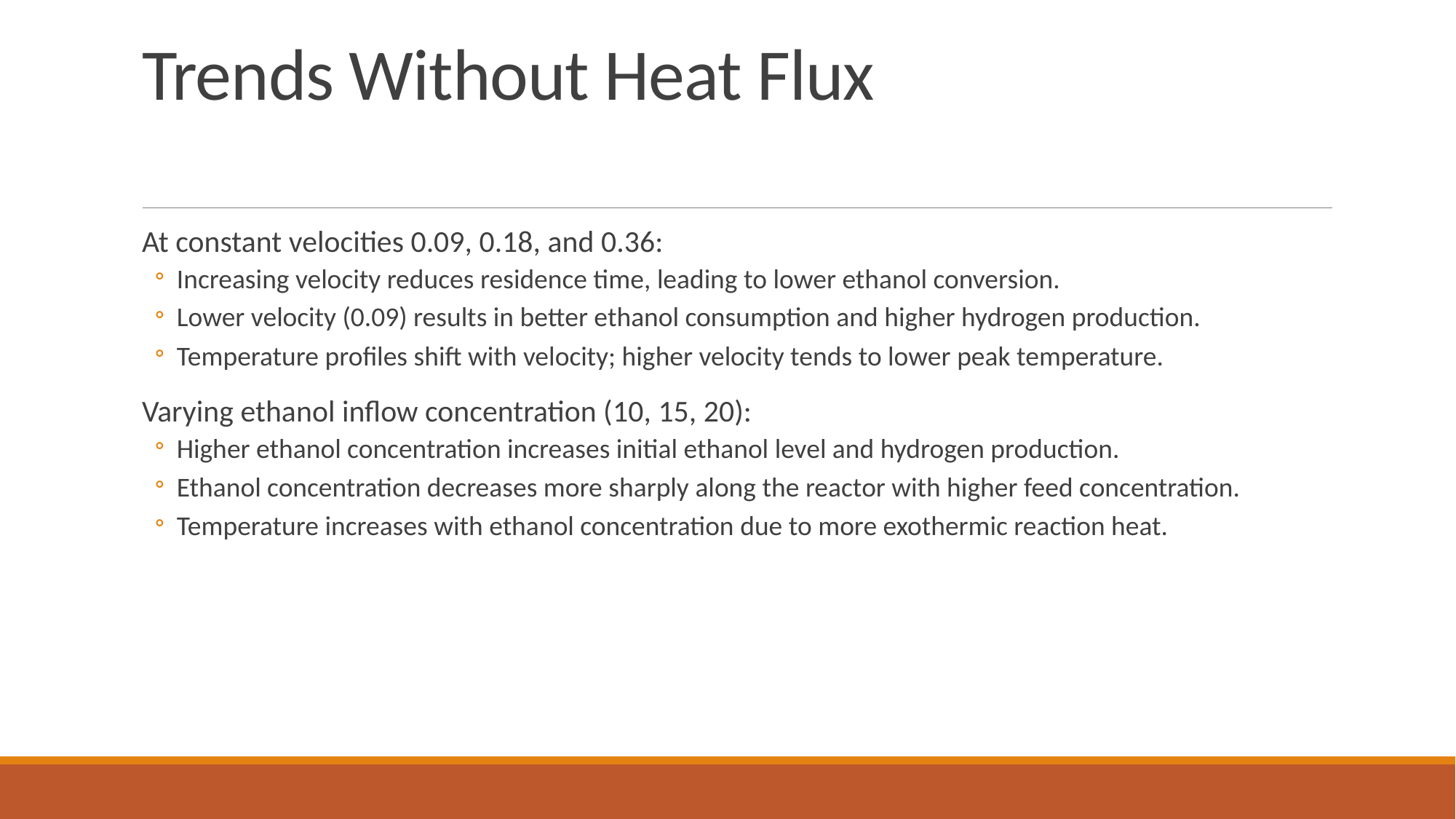

# Trends Without Heat Flux
At constant velocities 0.09, 0.18, and 0.36:
Increasing velocity reduces residence time, leading to lower ethanol conversion.
Lower velocity (0.09) results in better ethanol consumption and higher hydrogen production.
Temperature profiles shift with velocity; higher velocity tends to lower peak temperature.
Varying ethanol inflow concentration (10, 15, 20):
Higher ethanol concentration increases initial ethanol level and hydrogen production.
Ethanol concentration decreases more sharply along the reactor with higher feed concentration.
Temperature increases with ethanol concentration due to more exothermic reaction heat.